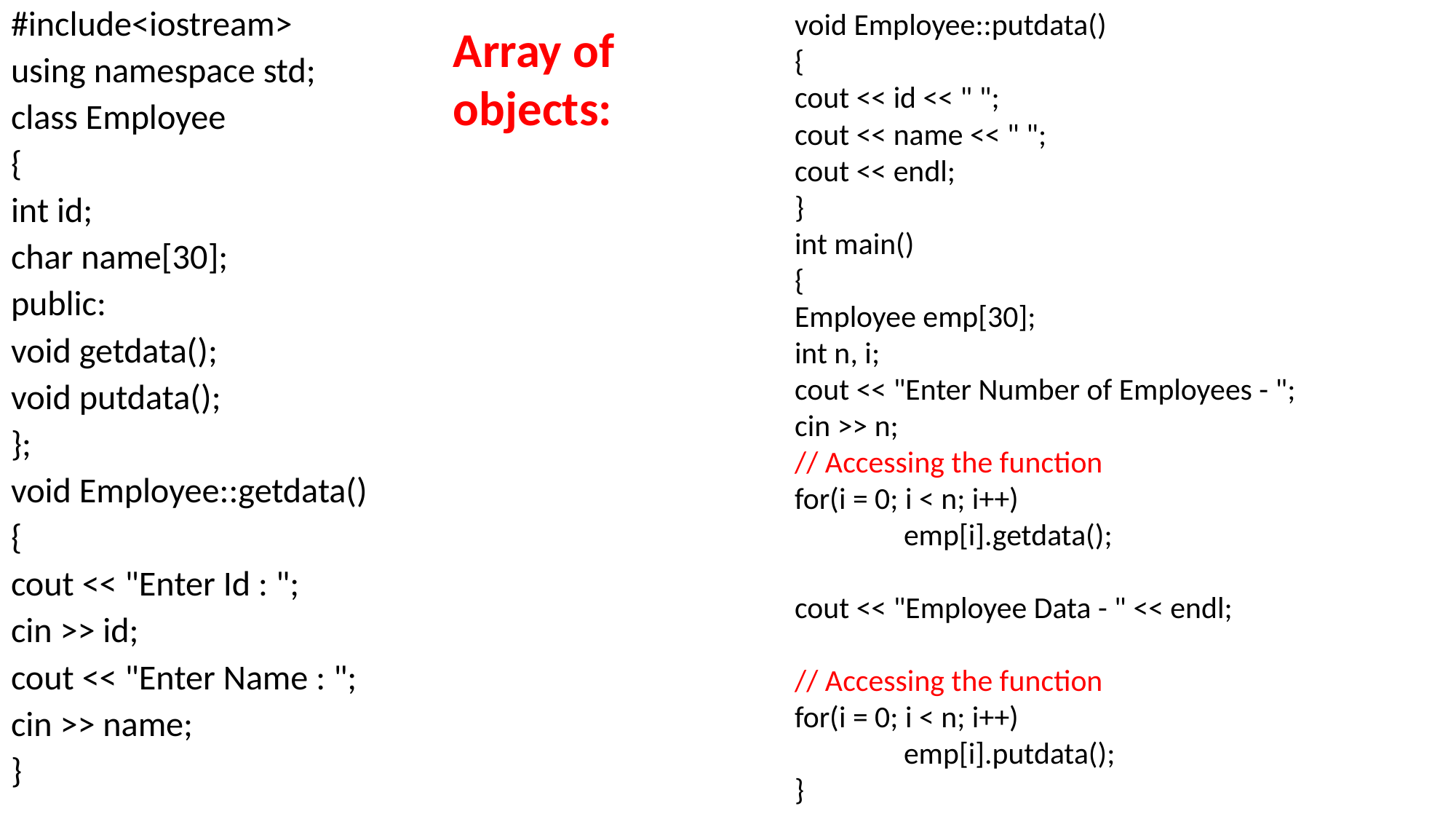

#include<iostream>
using namespace std;
class Employee
{
int id;
char name[30];
public:
void getdata();
void putdata();
};
void Employee::getdata()
{
cout << "Enter Id : ";
cin >> id;
cout << "Enter Name : ";
cin >> name;
}

void Employee::putdata()
{
cout << id << " ";
cout << name << " ";
cout << endl;
}
int main()
{
Employee emp[30];
int n, i;
cout << "Enter Number of Employees - ";
cin >> n;
// Accessing the function
for(i = 0; i < n; i++)
	emp[i].getdata();

cout << "Employee Data - " << endl;

// Accessing the function
for(i = 0; i < n; i++)
	emp[i].putdata();
}
Array of objects: